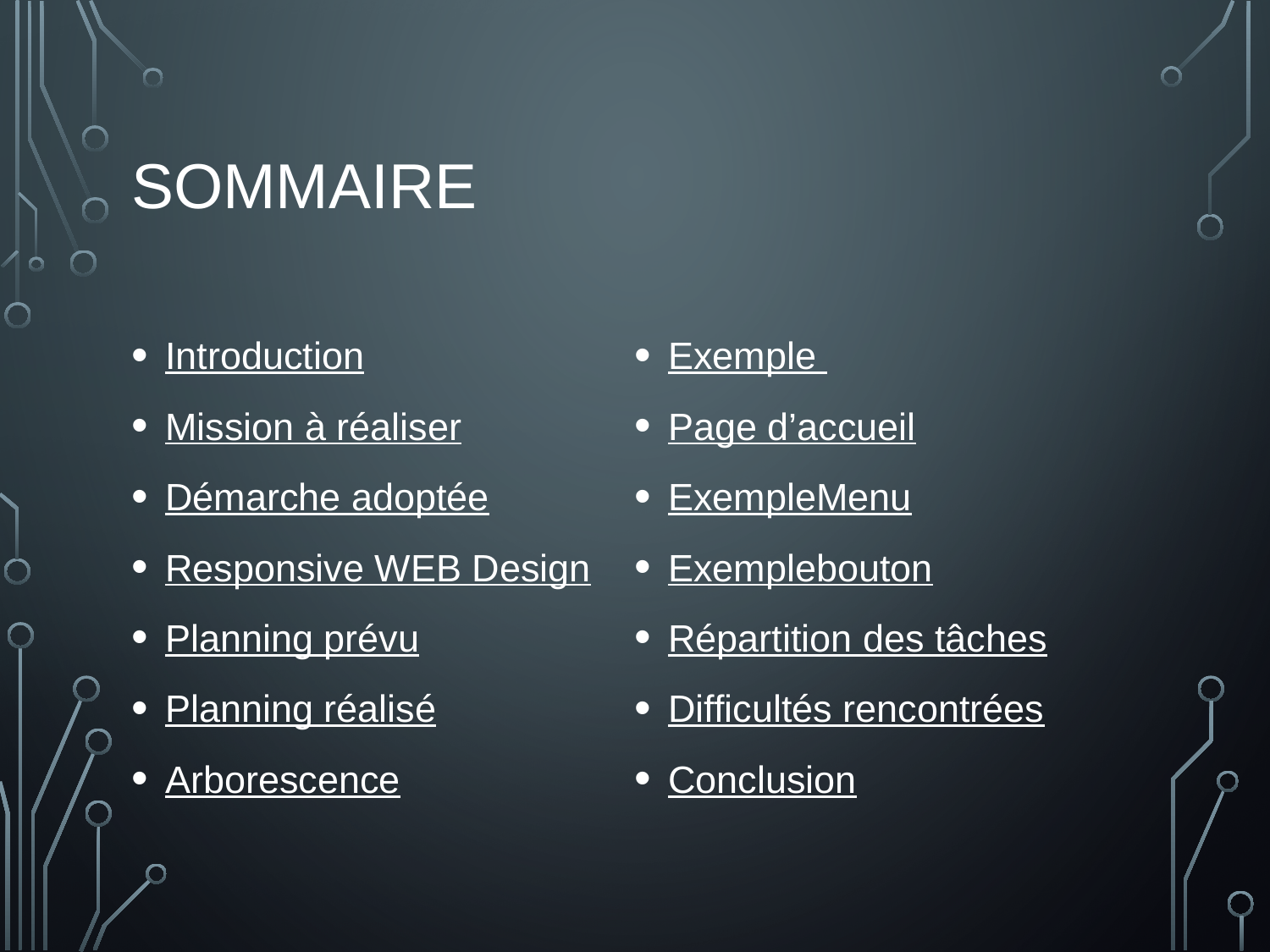

# Sommaire
Introduction
Mission à réaliser
Démarche adoptée
Responsive WEB Design
Planning prévu
Planning réalisé
Arborescence
Exemple
Page d’accueil
Exemple
Menu
Exemple
bouton
Répartition des tâches
Difficultés rencontrées
Conclusion